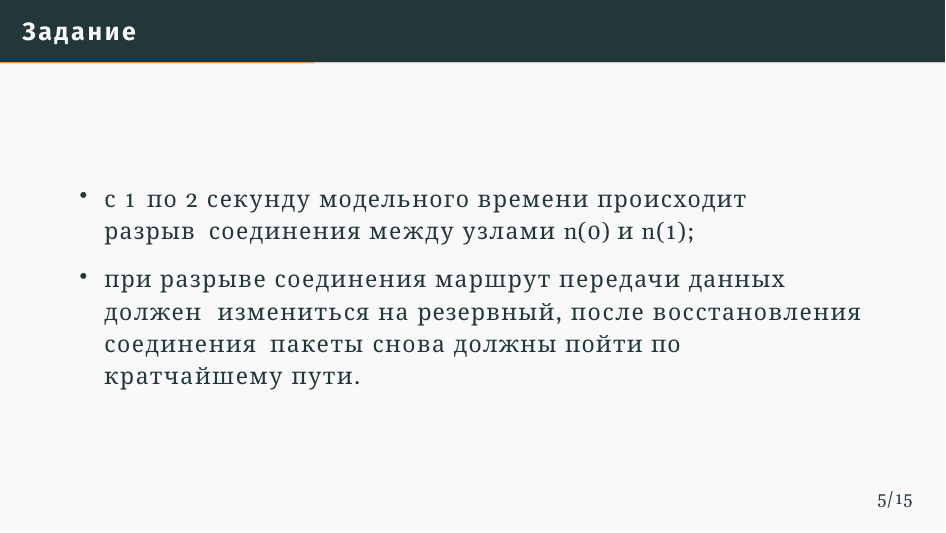

# Задание

с 1 по 2 секунду модельного времени происходит разрыв  соединения между узлами n(0) и n(1);
при разрыве соединения маршрут передачи данных должен  измениться на резервный, после восстановления соединения  пакеты снова должны пойти по кратчайшему пути.
5/15